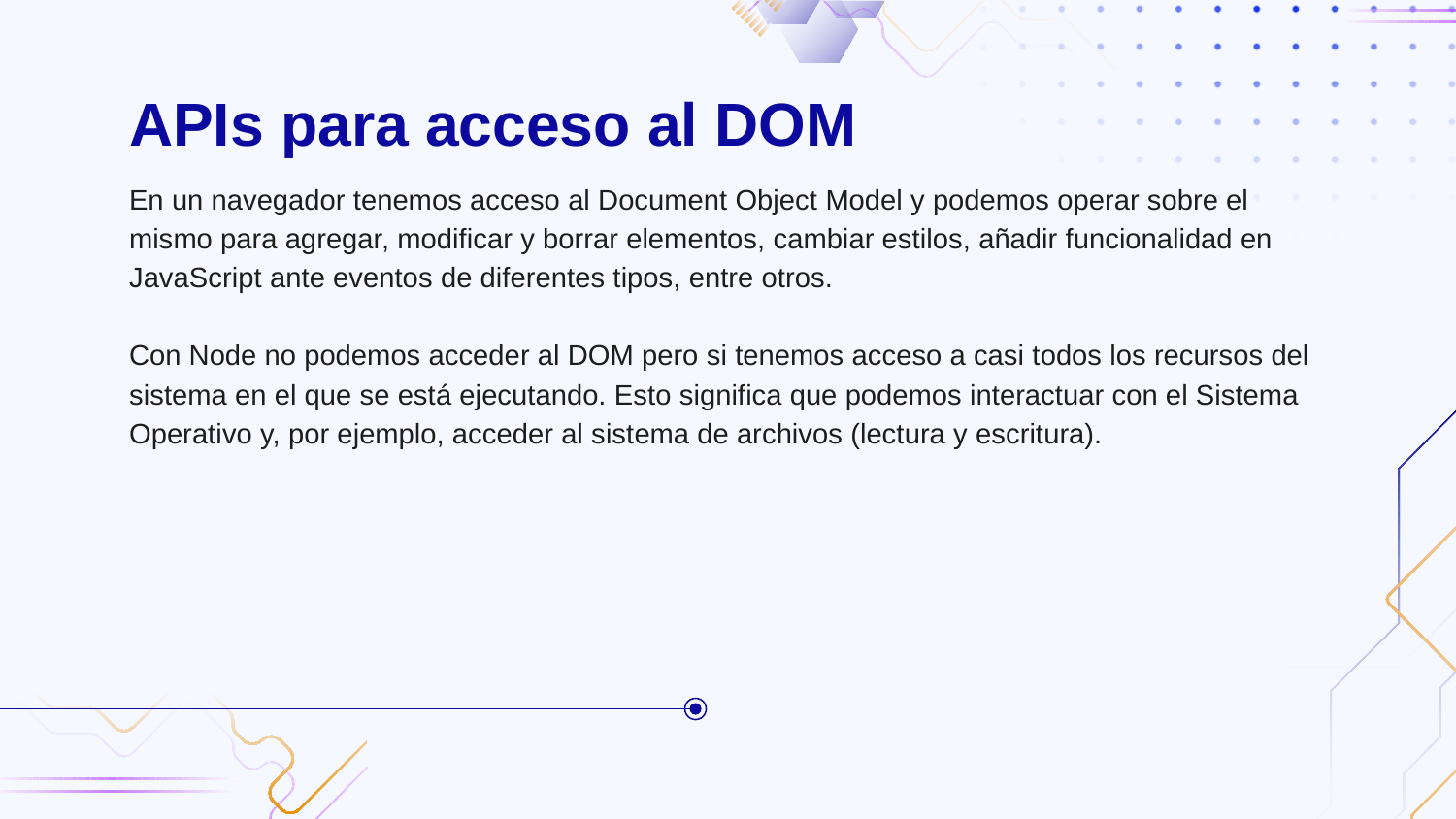

# APIs para acceso al DOM
En un navegador tenemos acceso al Document Object Model y podemos operar sobre el mismo para agregar, modificar y borrar elementos, cambiar estilos, añadir funcionalidad en JavaScript ante eventos de diferentes tipos, entre otros.

Con Node no podemos acceder al DOM pero si tenemos acceso a casi todos los recursos del sistema en el que se está ejecutando. Esto significa que podemos interactuar con el Sistema Operativo y, por ejemplo, acceder al sistema de archivos (lectura y escritura).